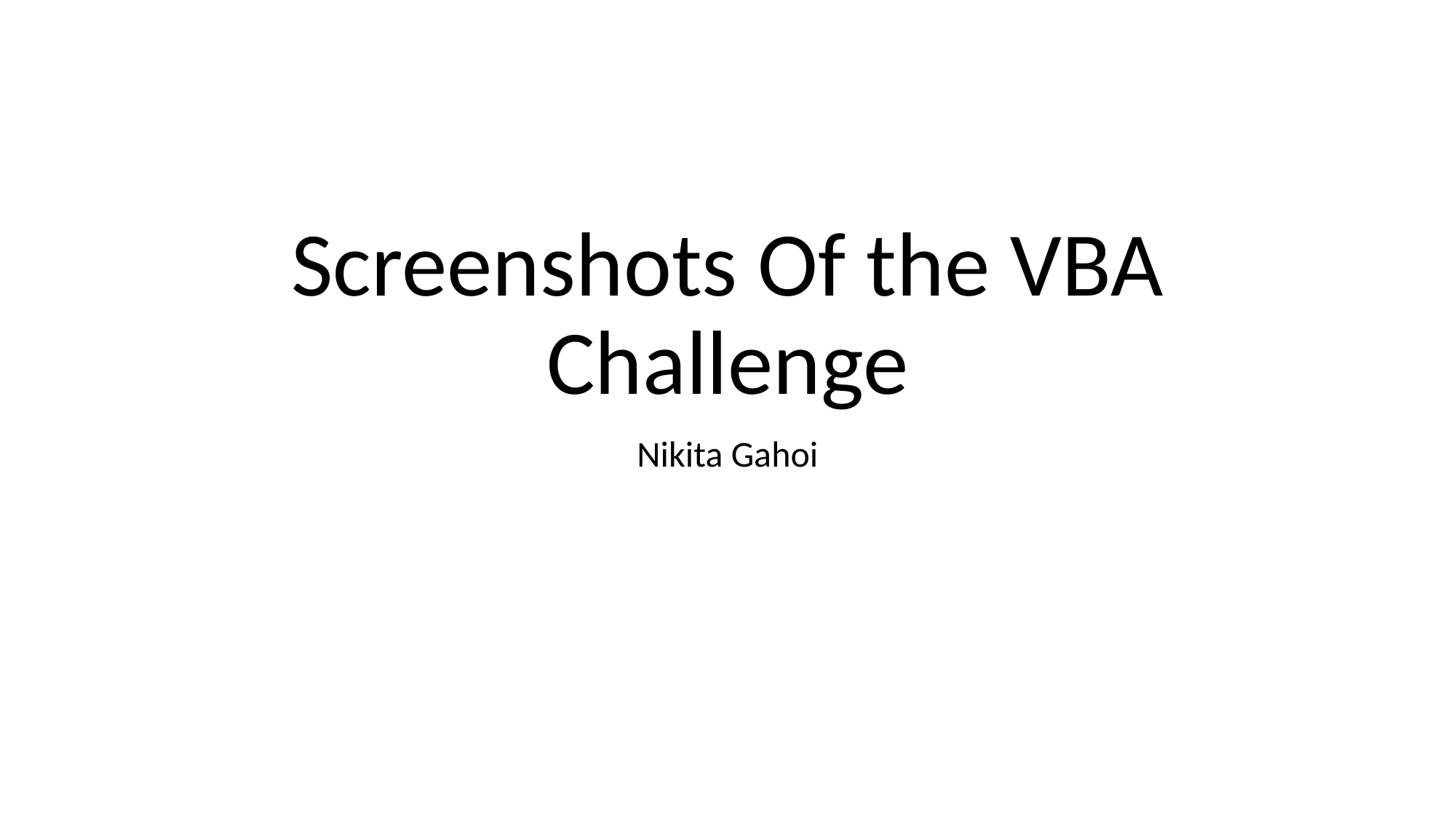

# Screenshots Of the VBA Challenge
Nikita Gahoi